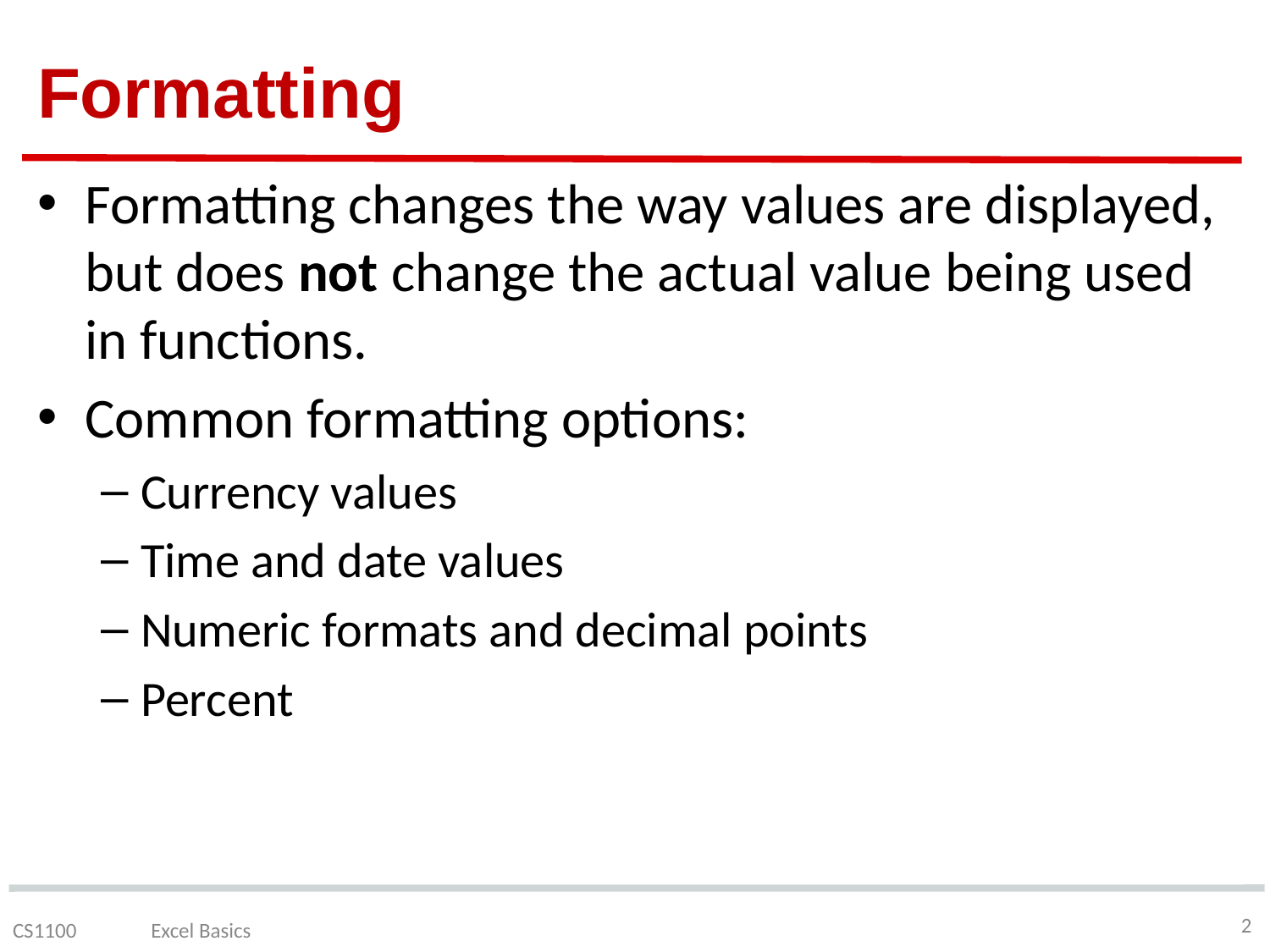

# Formatting
Formatting changes the way values are displayed, but does not change the actual value being used in functions.
Common formatting options:
Currency values
Time and date values
Numeric formats and decimal points
Percent
2
CS1100
Excel Basics